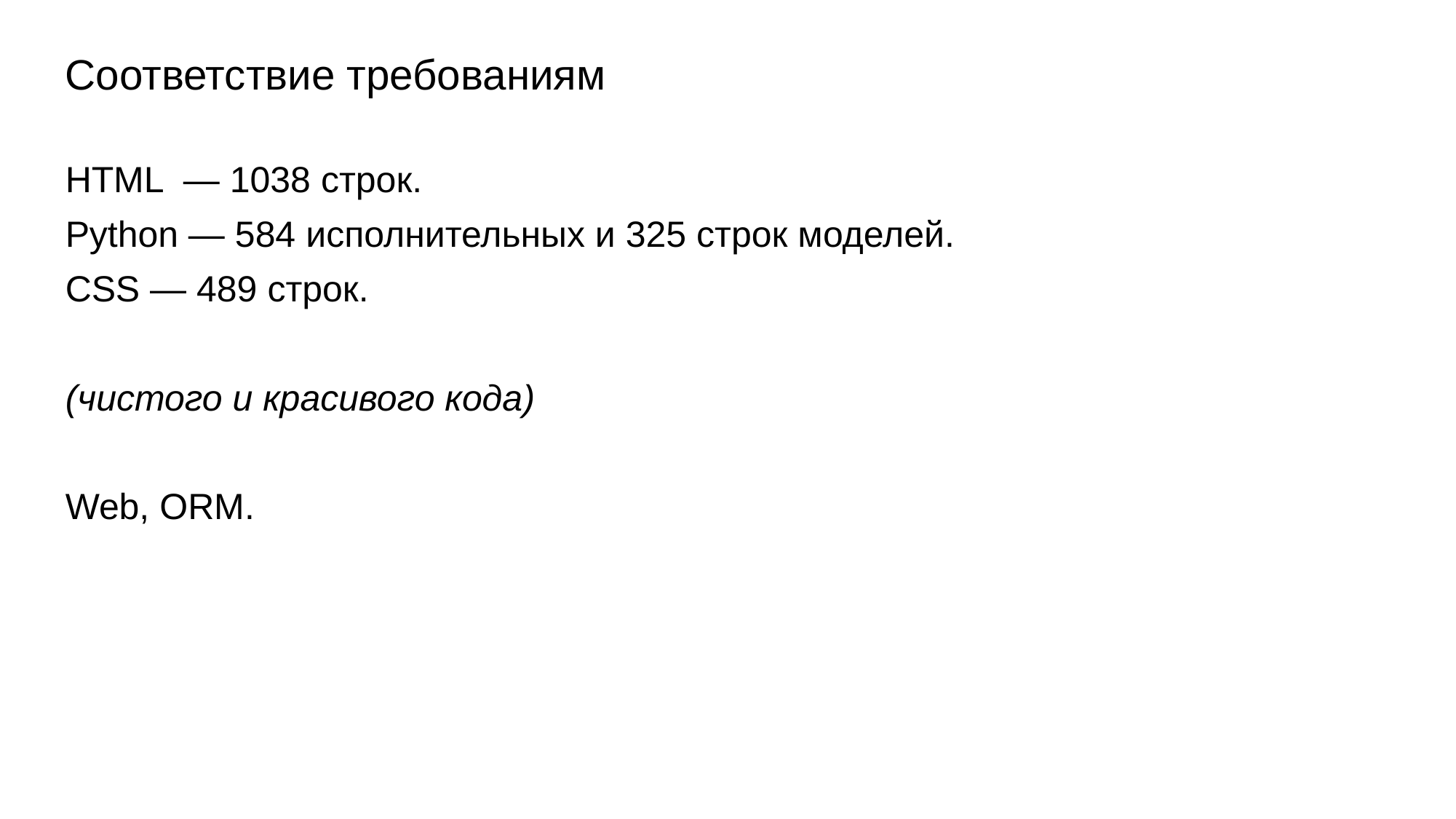

Соответствие требованиям
HTML  — 1038 строк.
Python — 584 исполнительных и 325 строк моделей.
CSS — 489 строк.

(чистого и красивого кода)

Web, ORM.